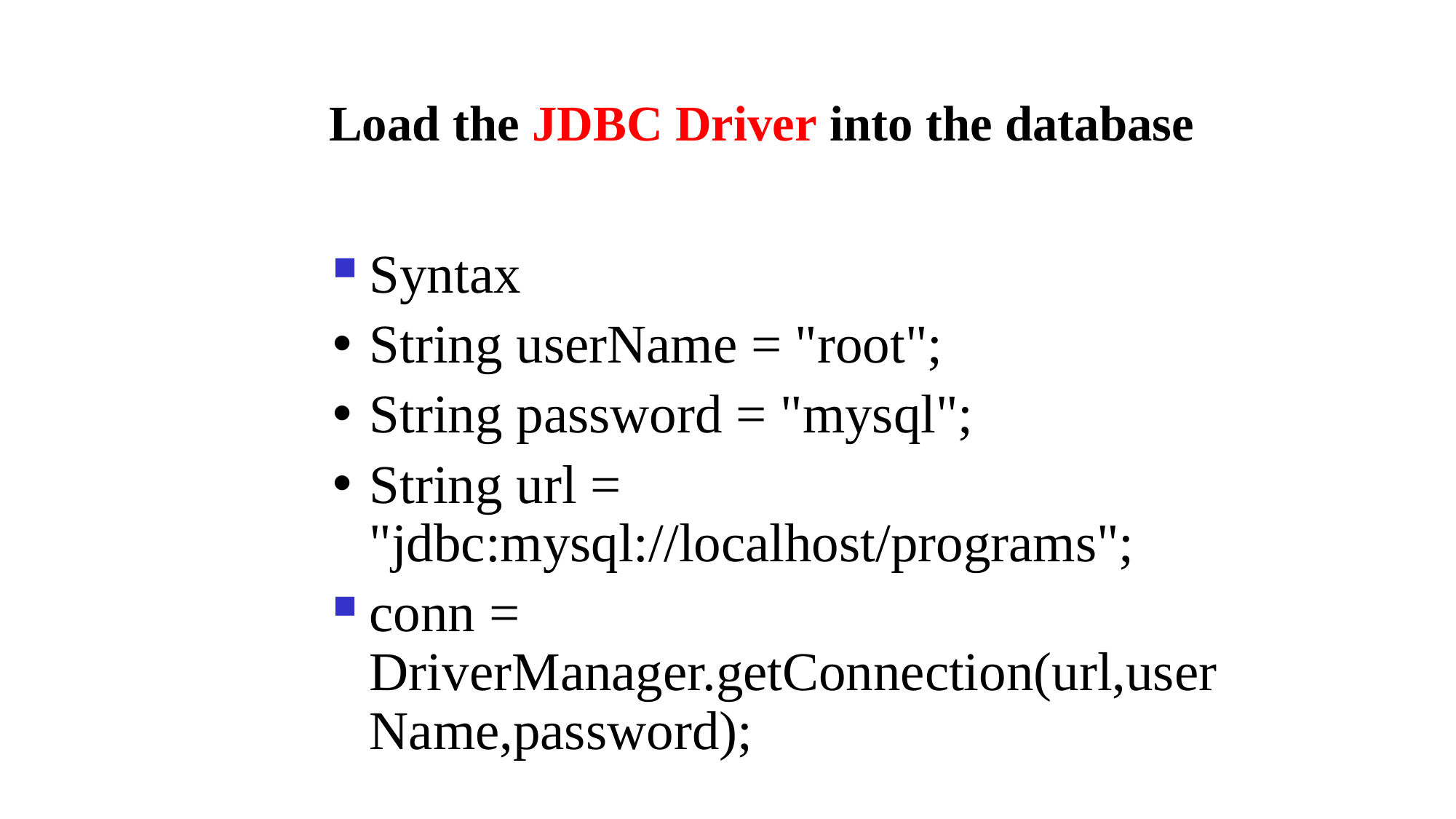

Load the JDBC Driver into the database
Syntax
String userName = "root";
String password = "mysql";
String url = "jdbc:mysql://localhost/programs";
conn = DriverManager.getConnection(url,userName,password);